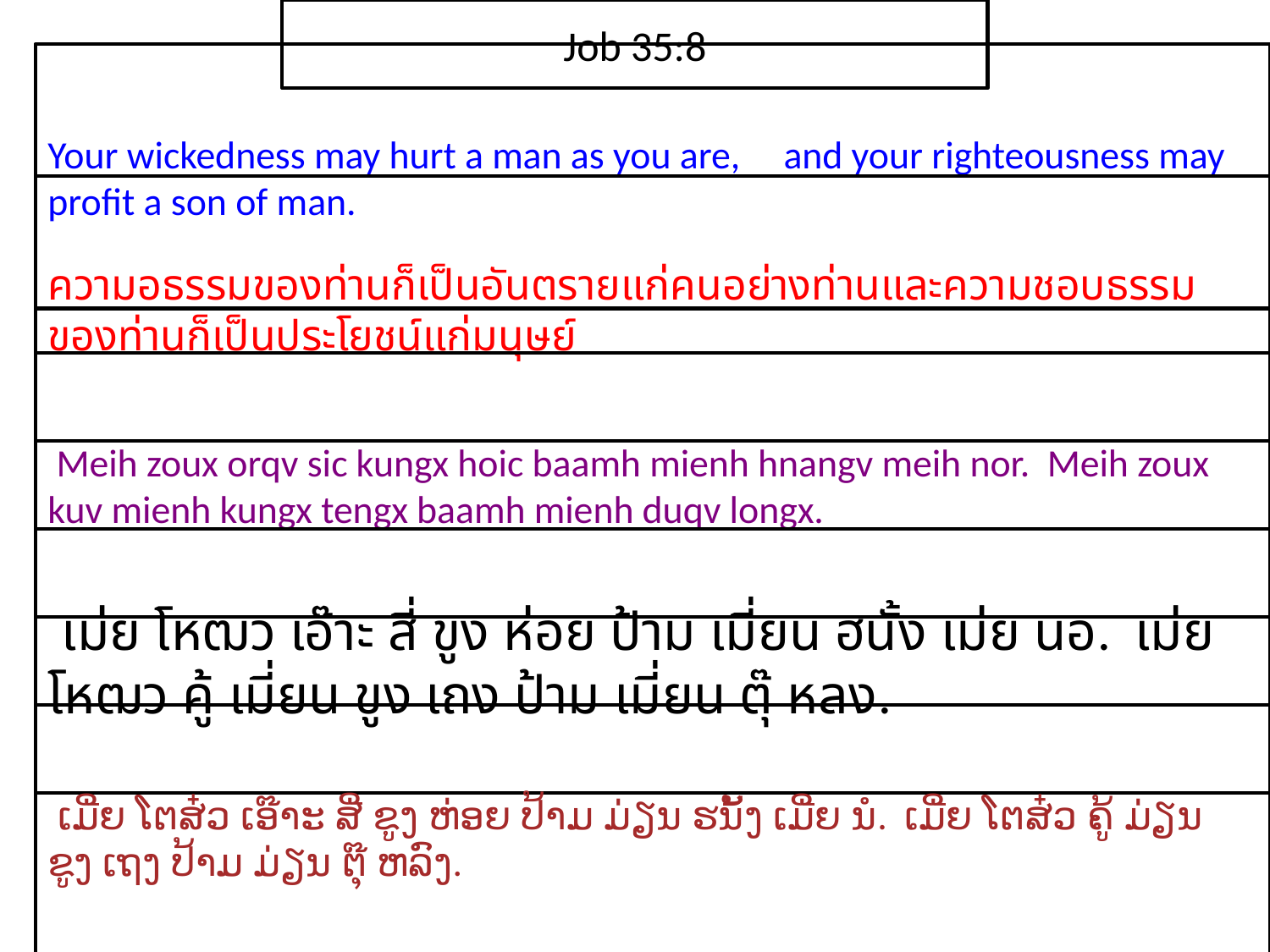

Job 35:8
Your wickedness may hurt a man as you are,     and your righteousness may profit a son of man.
ความ​อธรรม​ของ​ท่าน​ก็​เป็น​อันตราย​แก่​คน​อย่าง​ท่านและ​ความ​ชอบธรรม​ของ​ท่าน​ก็​เป็น​ประโยชน์​แก่​มนุษย์
 Meih zoux orqv sic kungx hoic baamh mienh hnangv meih nor.  Meih zoux kuv mienh kungx tengx baamh mienh duqv longx.
 เม่ย โหฒว เอ๊าะ สี่ ขูง ห่อย ป้าม เมี่ยน ฮนั้ง เม่ย นอ.  เม่ย โหฒว คู้ เมี่ยน ขูง เถง ป้าม เมี่ยน ตุ๊ หลง.
 ເມີ່ຍ ໂຕສ໋ວ ເອ໊າະ ສີ່ ຂູງ ຫ່ອຍ ປ້າມ ມ່ຽນ ຮນັ້ງ ເມີ່ຍ ນໍ.  ເມີ່ຍ ໂຕສ໋ວ ຄູ້ ມ່ຽນ ຂູງ ເຖງ ປ້າມ ມ່ຽນ ຕຸ໊ ຫລົງ.